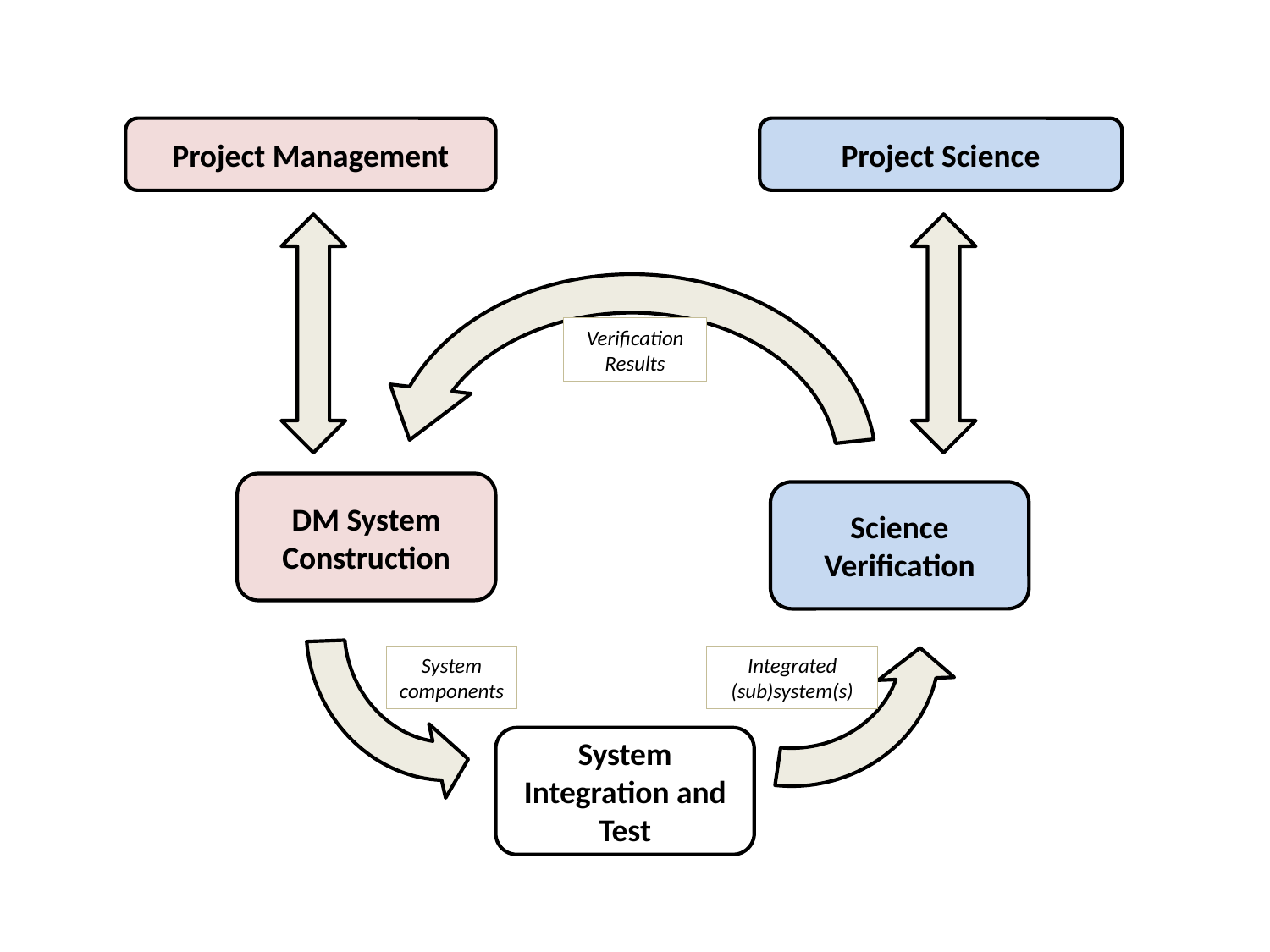

Project Management
Project Science

Verification Results
DM System Construction
Science Verification

System
components
Integrated (sub)system(s)
System Integration and Test